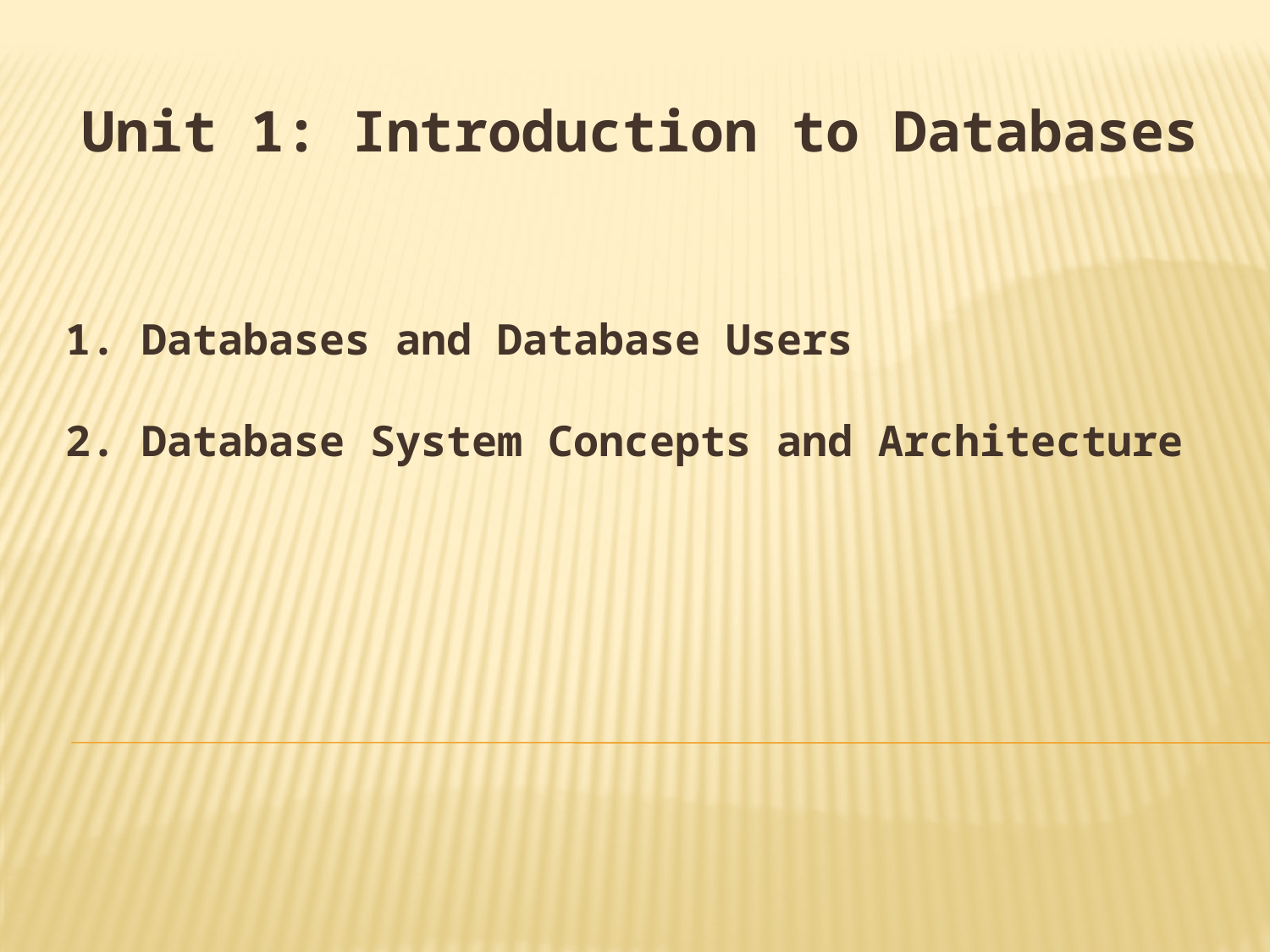

Unit 1: Introduction to Databases
1. Databases and Database Users

2. Database System Concepts and Architecture